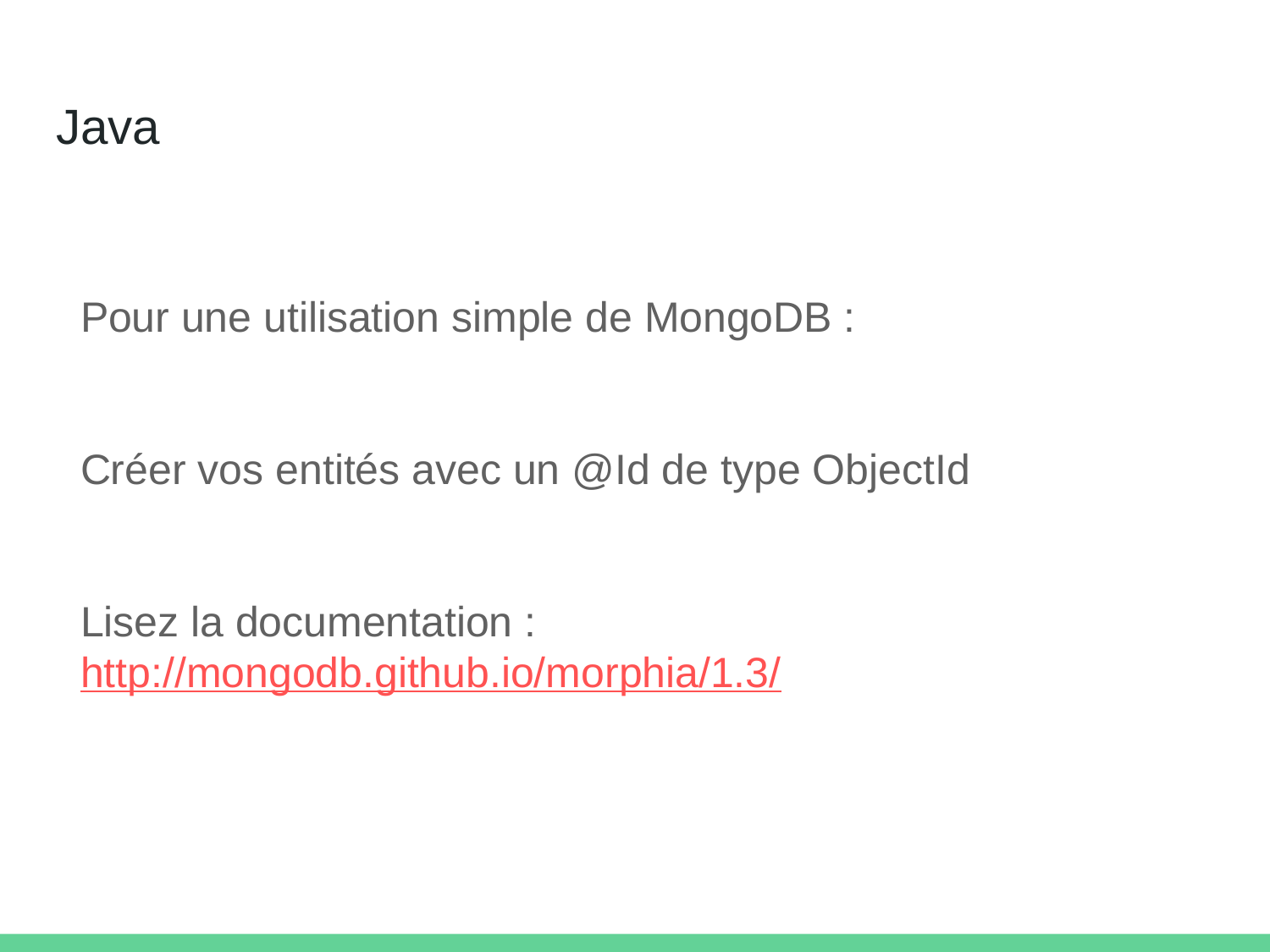

# Java
Pour une utilisation simple de MongoDB :

Créer vos entités avec un @Id de type ObjectId

Lisez la documentation : http://mongodb.github.io/morphia/1.3/